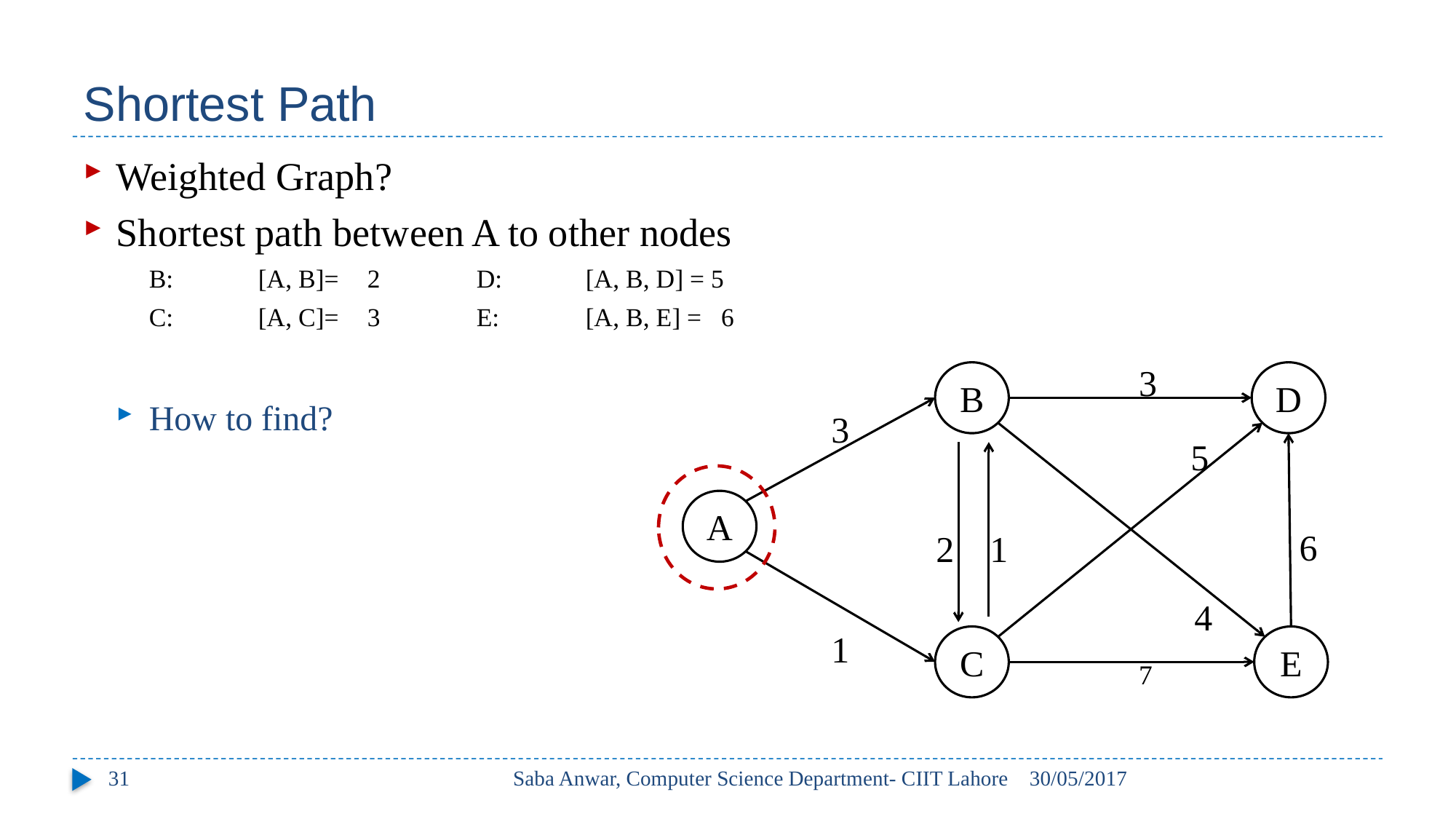

# Shortest Path
Weighted Graph?
Shortest path between A to other nodes
B: 	[A, B]=	2	D: 	[A, B, D] = 5
C: 	[A, C]=	3	E: 	[A, B, E] =   6

How to find?
3
B
D
3
4
5
6
2
1
A
1
C
E
7

31
Saba Anwar, Computer Science Department- CIIT Lahore
30/05/2017